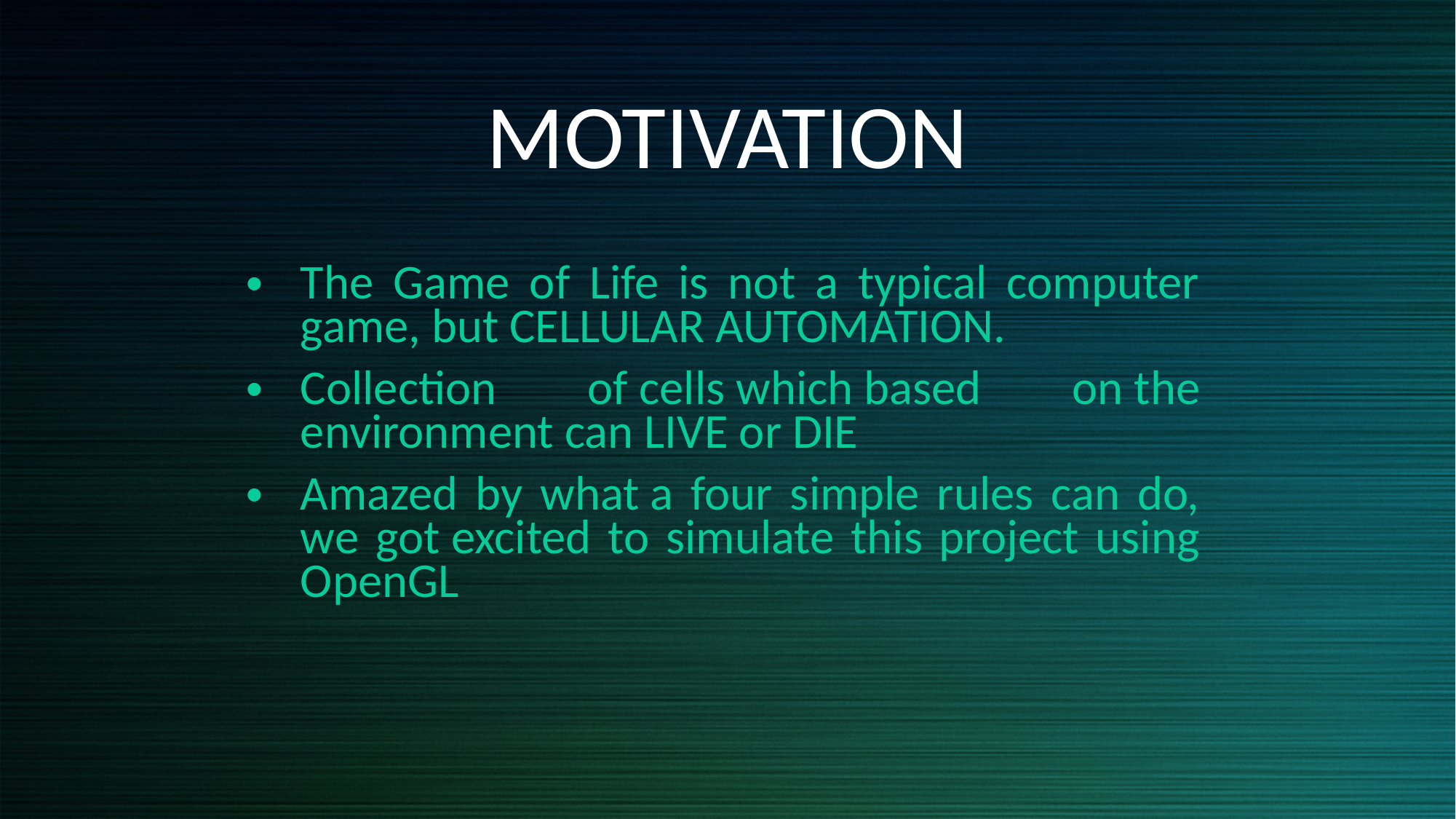

# MOTIVATION

The Game of Life is not a typical computer game, but CELLULAR AUTOMATION.
Collection of cells which based on the environment can LIVE or DIE
Amazed by what a four simple rules can do, we got excited to simulate this project using OpenGL